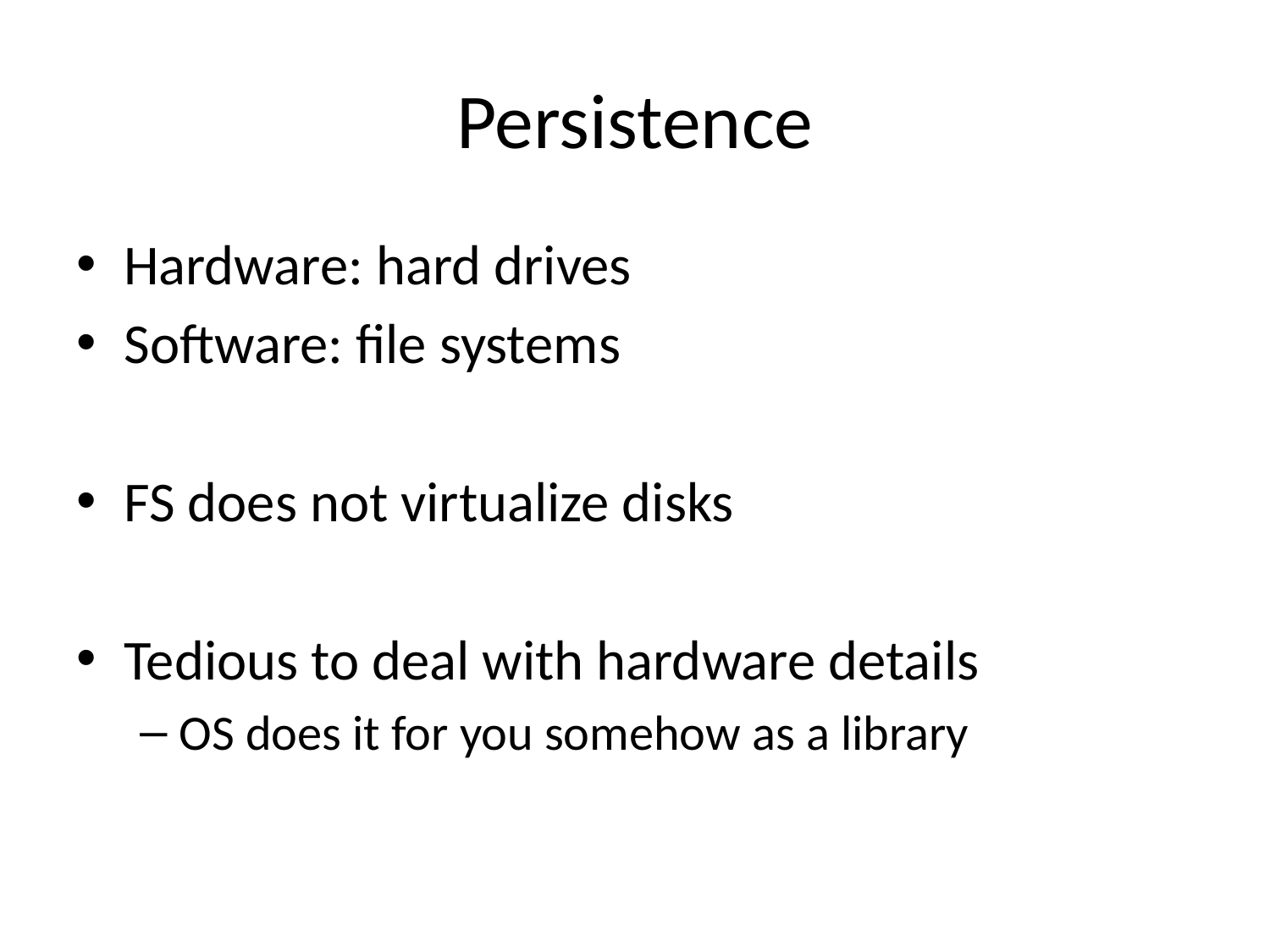

# Persistence
Hardware: hard drives
Software: file systems

FS does not virtualize disks

Tedious to deal with hardware details
OS does it for you somehow as a library